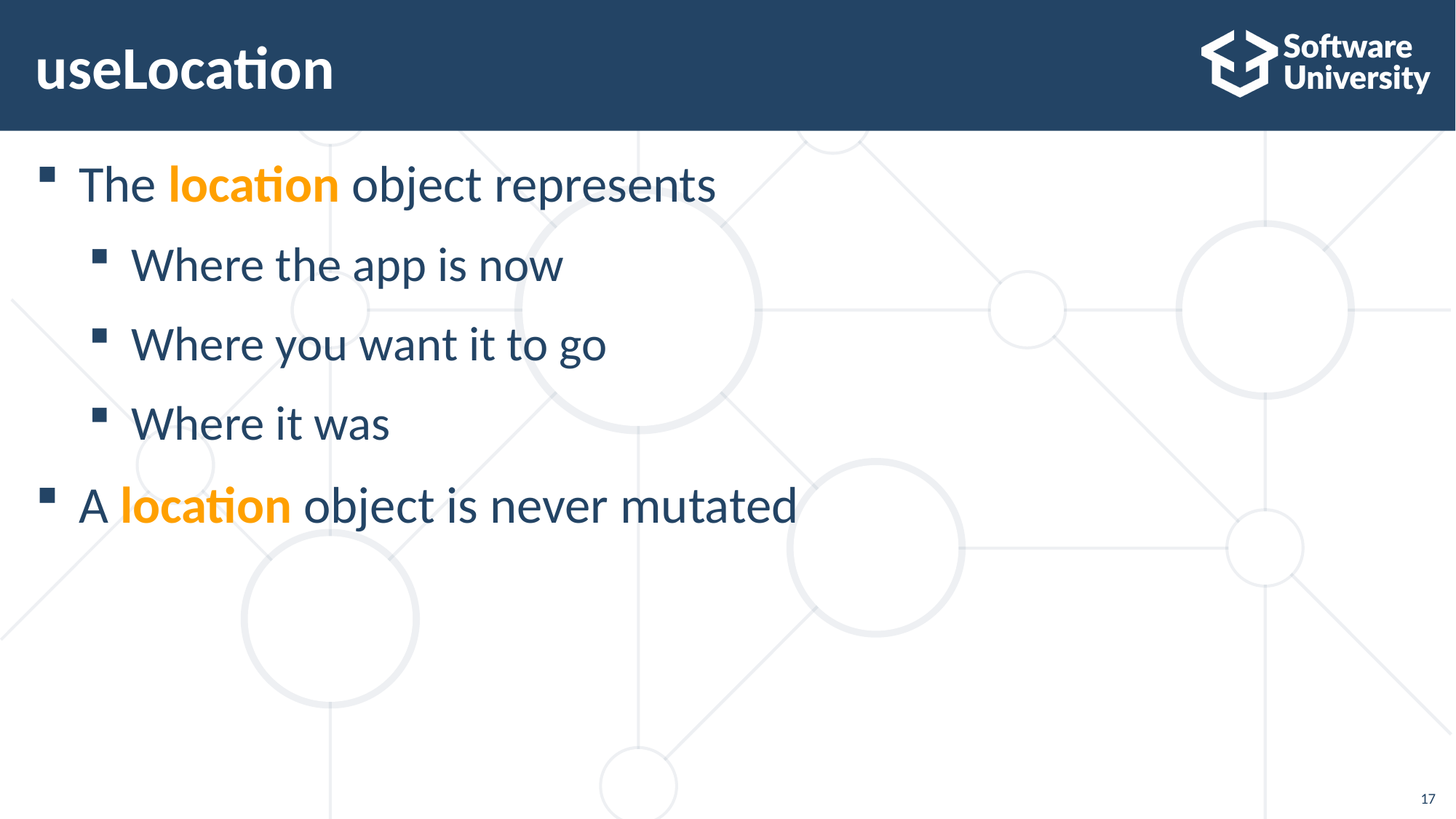

# useLocation
The location object represents
Where the app is now
Where you want it to go
Where it was
A location object is never mutated
17